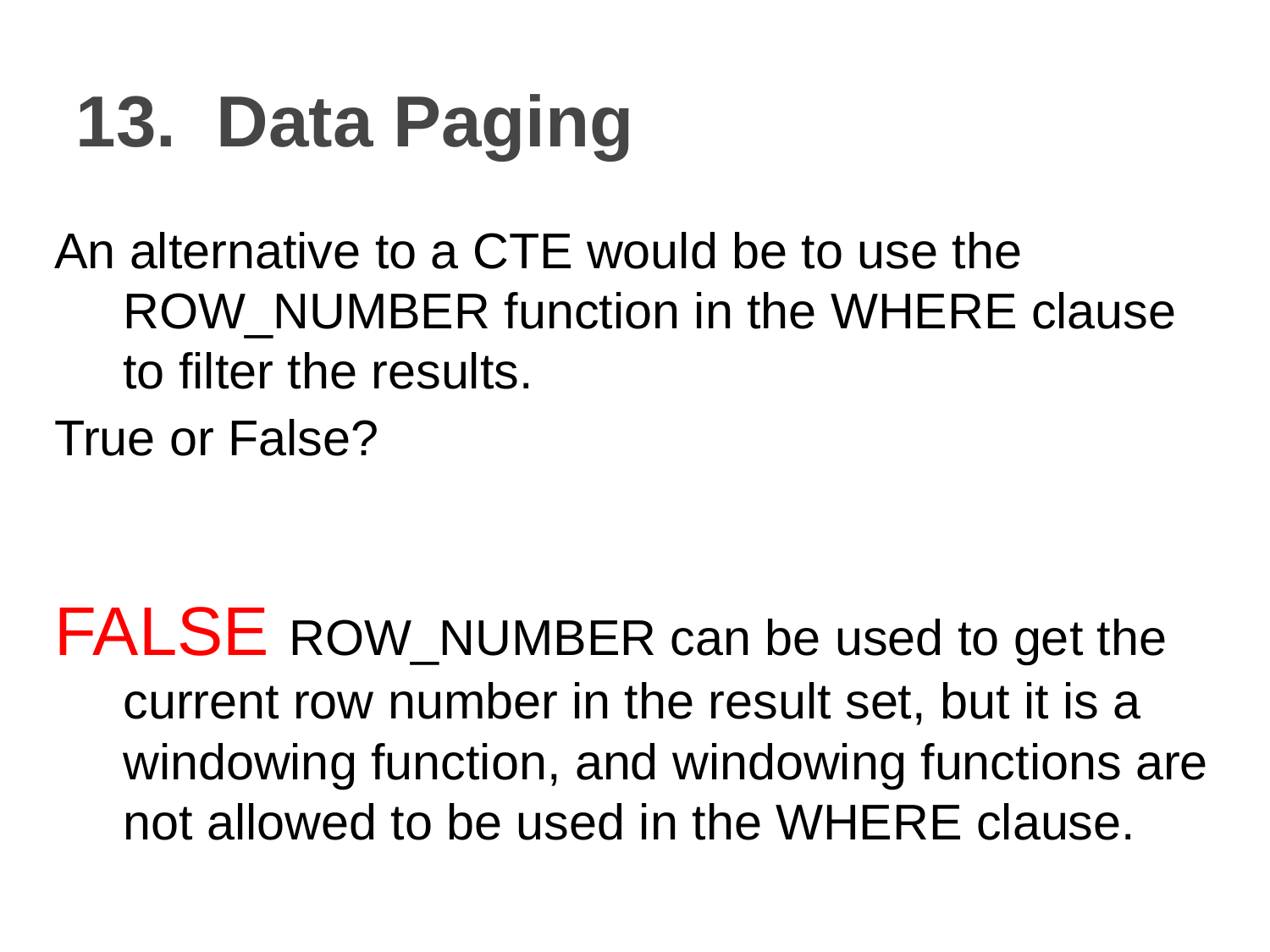

# 13.  Data Paging
An alternative to a CTE would be to use the ROW_NUMBER function in the WHERE clause to filter the results.
True or False?

FALSE ROW_NUMBER can be used to get the current row number in the result set, but it is a windowing function, and windowing functions are not allowed to be used in the WHERE clause.